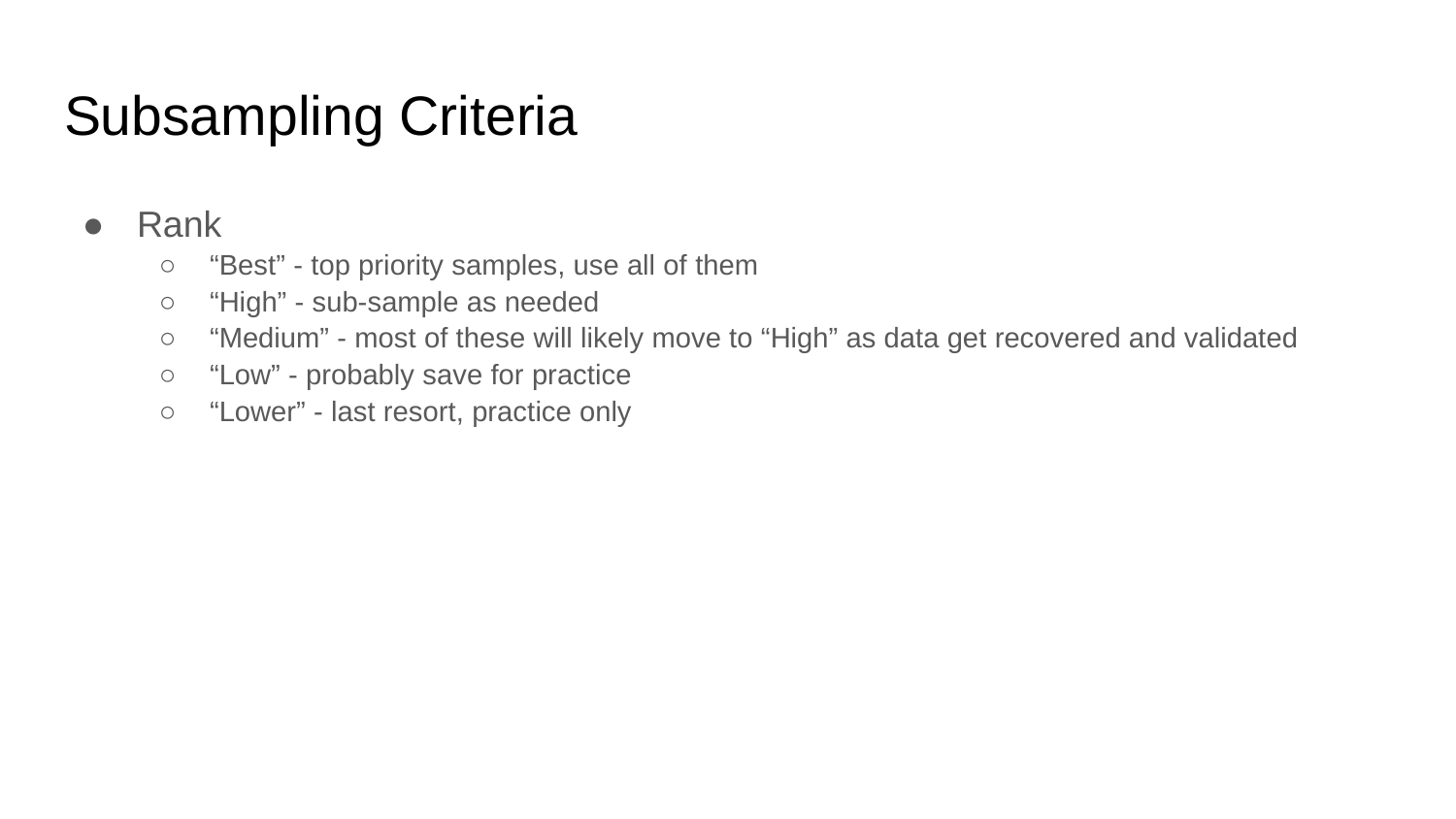

# Subsampling Criteria
Rank
“Best” - top priority samples, use all of them
“High” - sub-sample as needed
“Medium” - most of these will likely move to “High” as data get recovered and validated
“Low” - probably save for practice
“Lower” - last resort, practice only